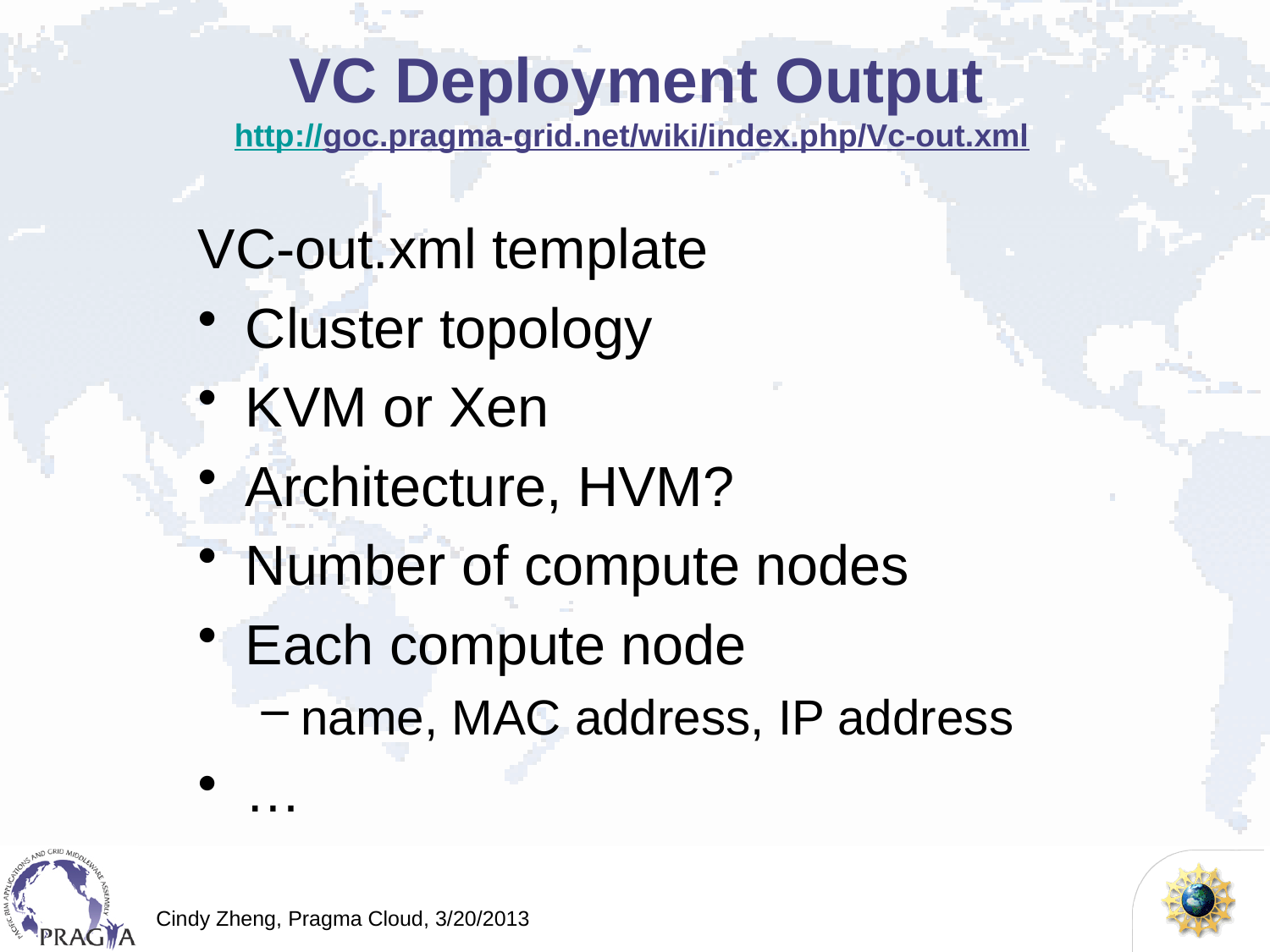

# VC Deployment Output http://goc.pragma-grid.net/wiki/index.php/Vc-out.xml
VC-out.xml template
Cluster topology
KVM or Xen
Architecture, HVM?
Number of compute nodes
Each compute node
name, MAC address, IP address
…